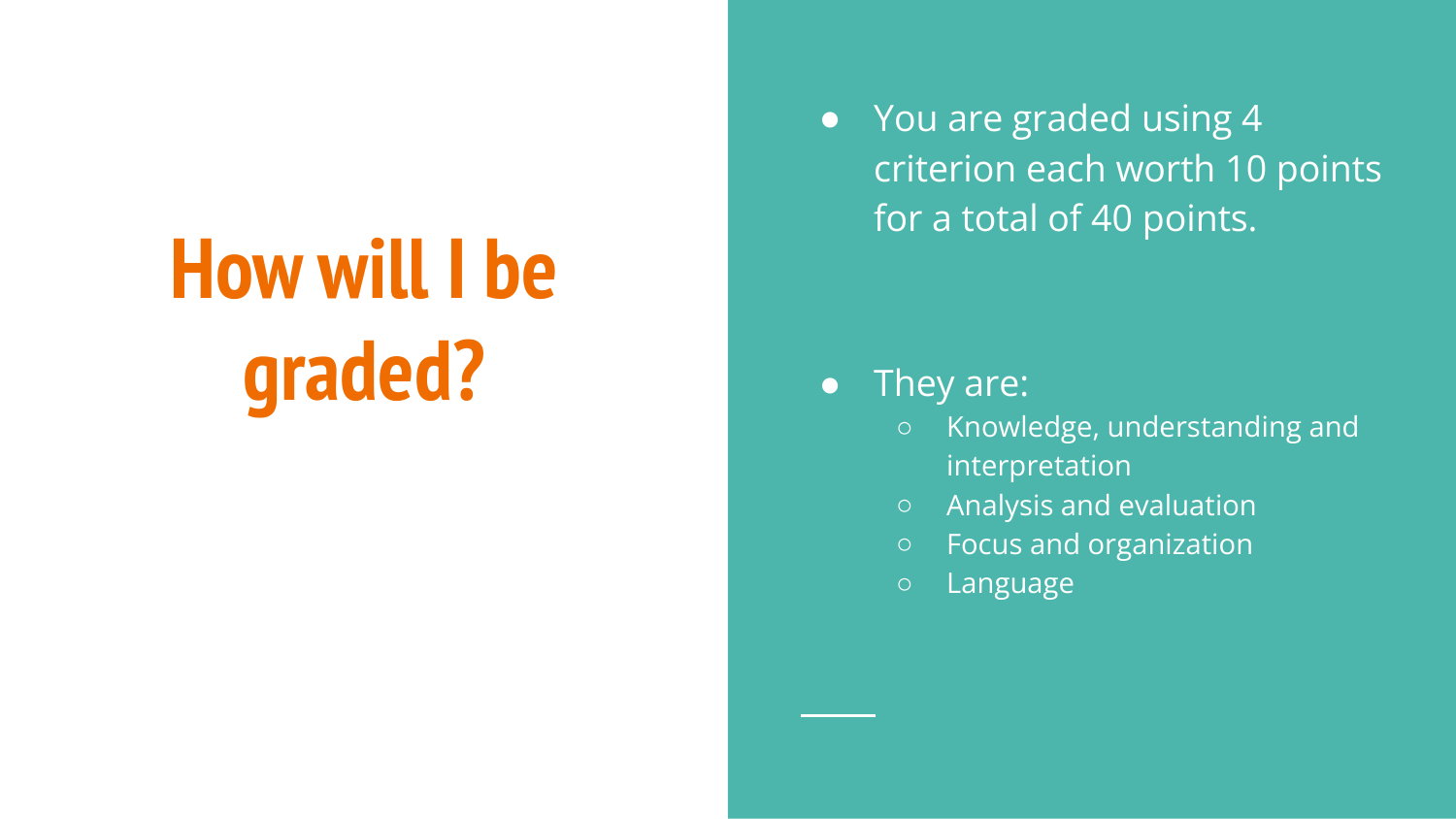

You are graded using 4 criterion each worth 10 points for a total of 40 points.

They are:
Knowledge, understanding and interpretation
Analysis and evaluation
Focus and organization
Language

# How will I be graded?